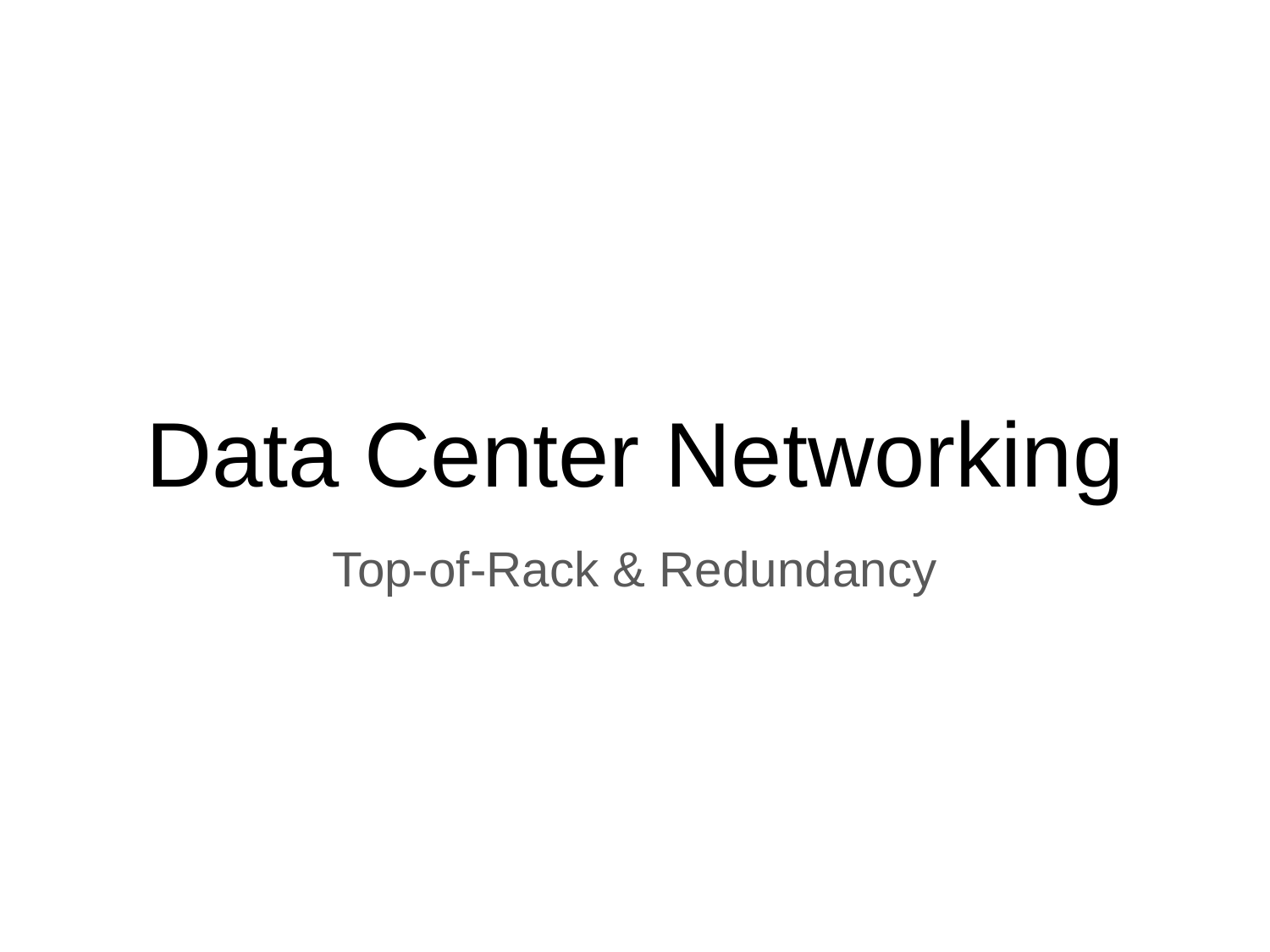

# Data Center Networking
Top-of-Rack & Redundancy